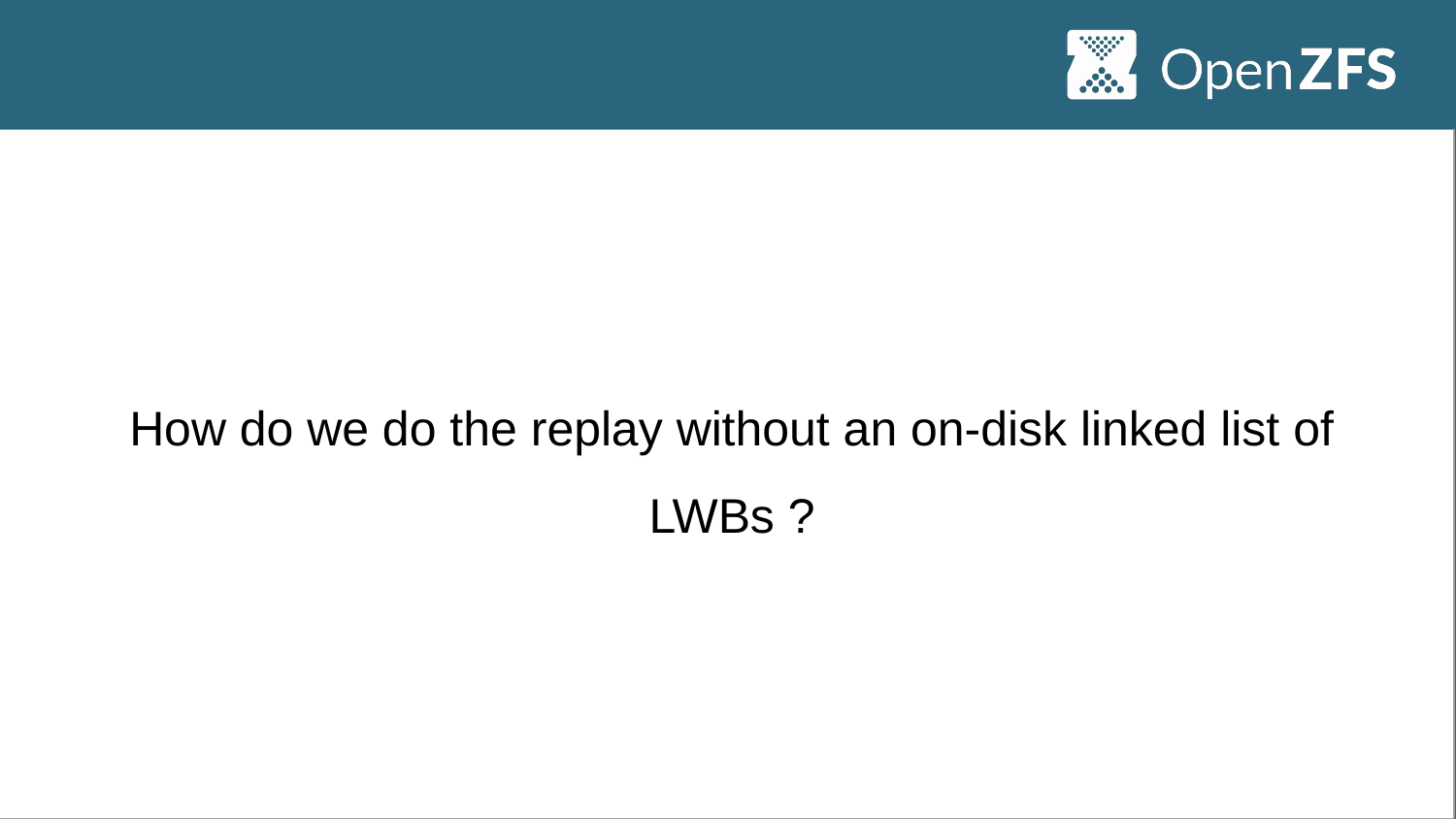

How do we do the replay without an on-disk linked list of LWBs ?